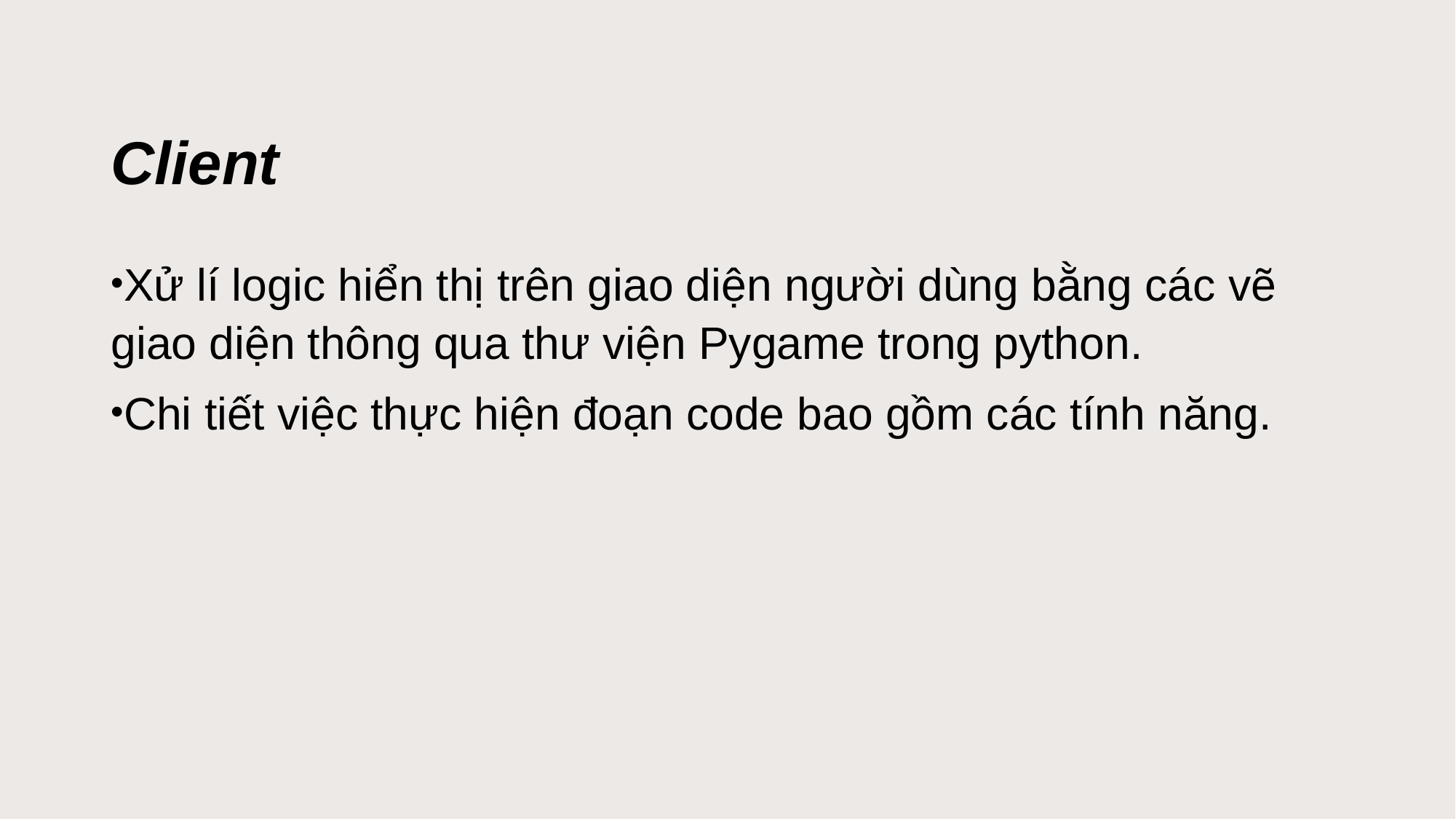

# Client

Xử lí logic hiển thị trên giao diện người dùng bằng các vẽ giao diện thông qua thư viện Pygame trong python.
Chi tiết việc thực hiện đoạn code bao gồm các tính năng.